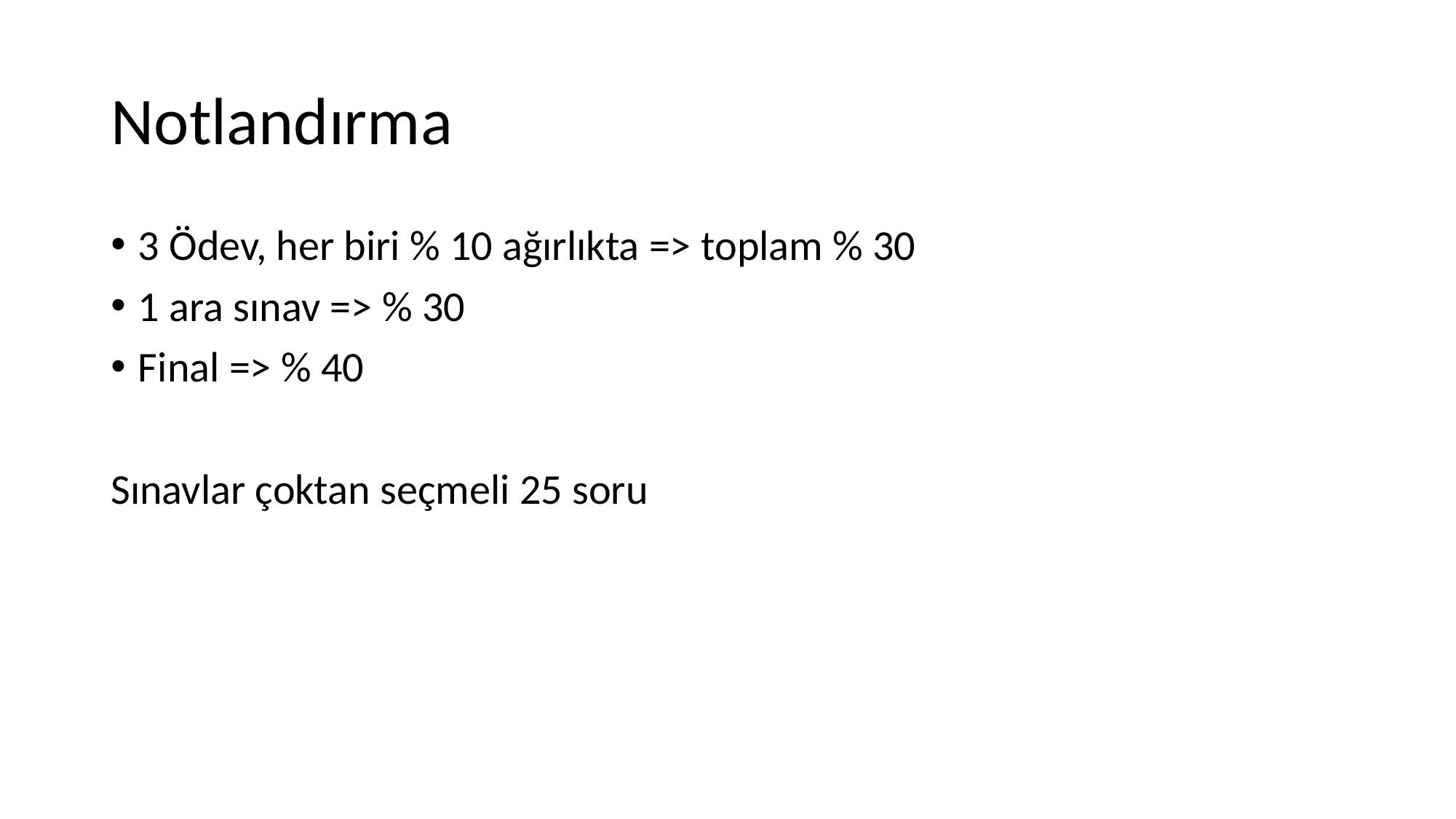

# Notlandırma
3 Ödev, her biri % 10 ağırlıkta => toplam % 30
1 ara sınav => % 30
Final => % 40

Sınavlar çoktan seçmeli 25 soru